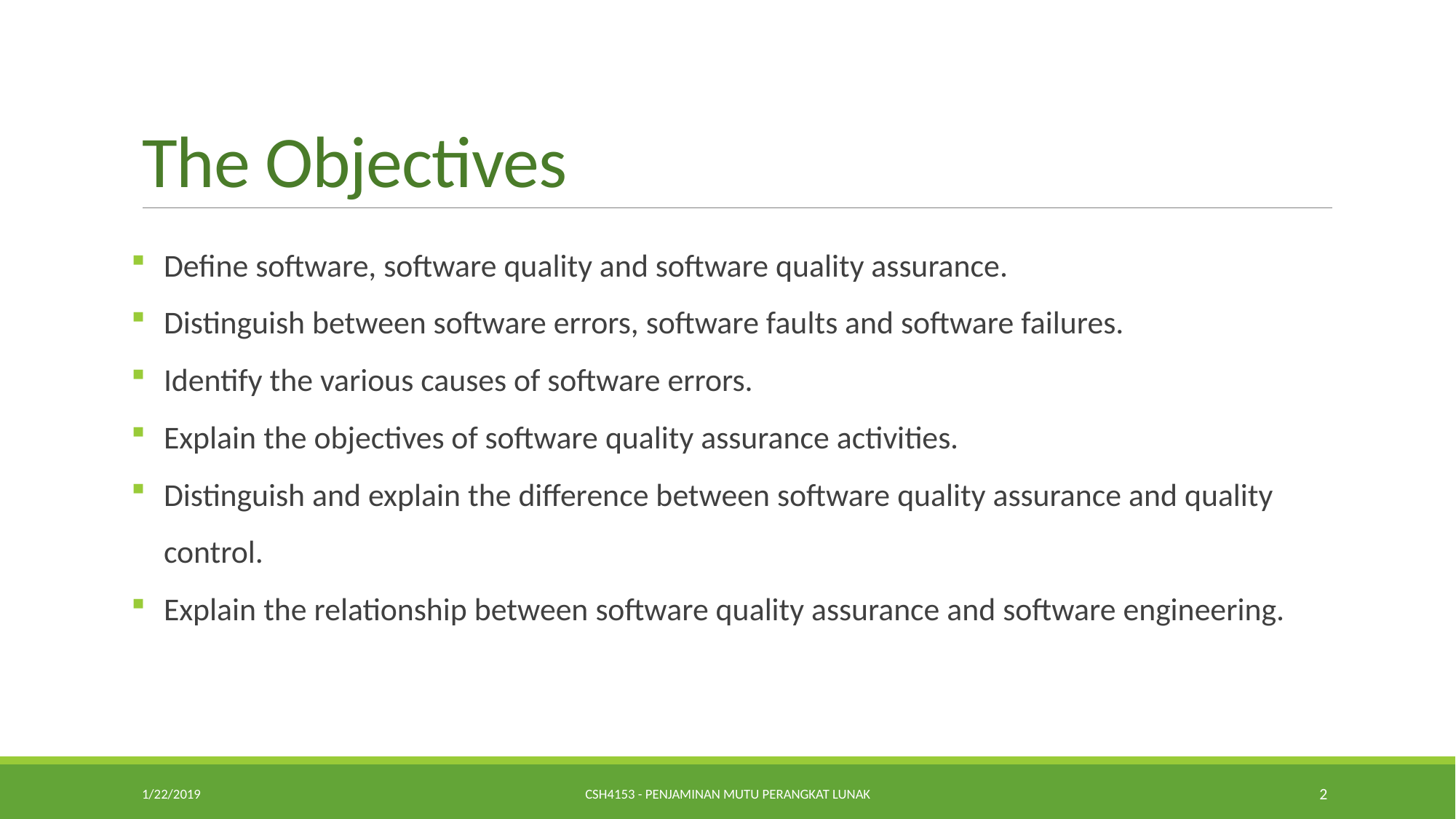

# The Objectives
Define software, software quality and software quality assurance.
Distinguish between software errors, software faults and software failures.
Identify the various causes of software errors.
Explain the objectives of software quality assurance activities.
Distinguish and explain the difference between software quality assurance and quality control.
Explain the relationship between software quality assurance and software engineering.
1/22/2019
CSH4153 - Penjaminan Mutu Perangkat Lunak
2